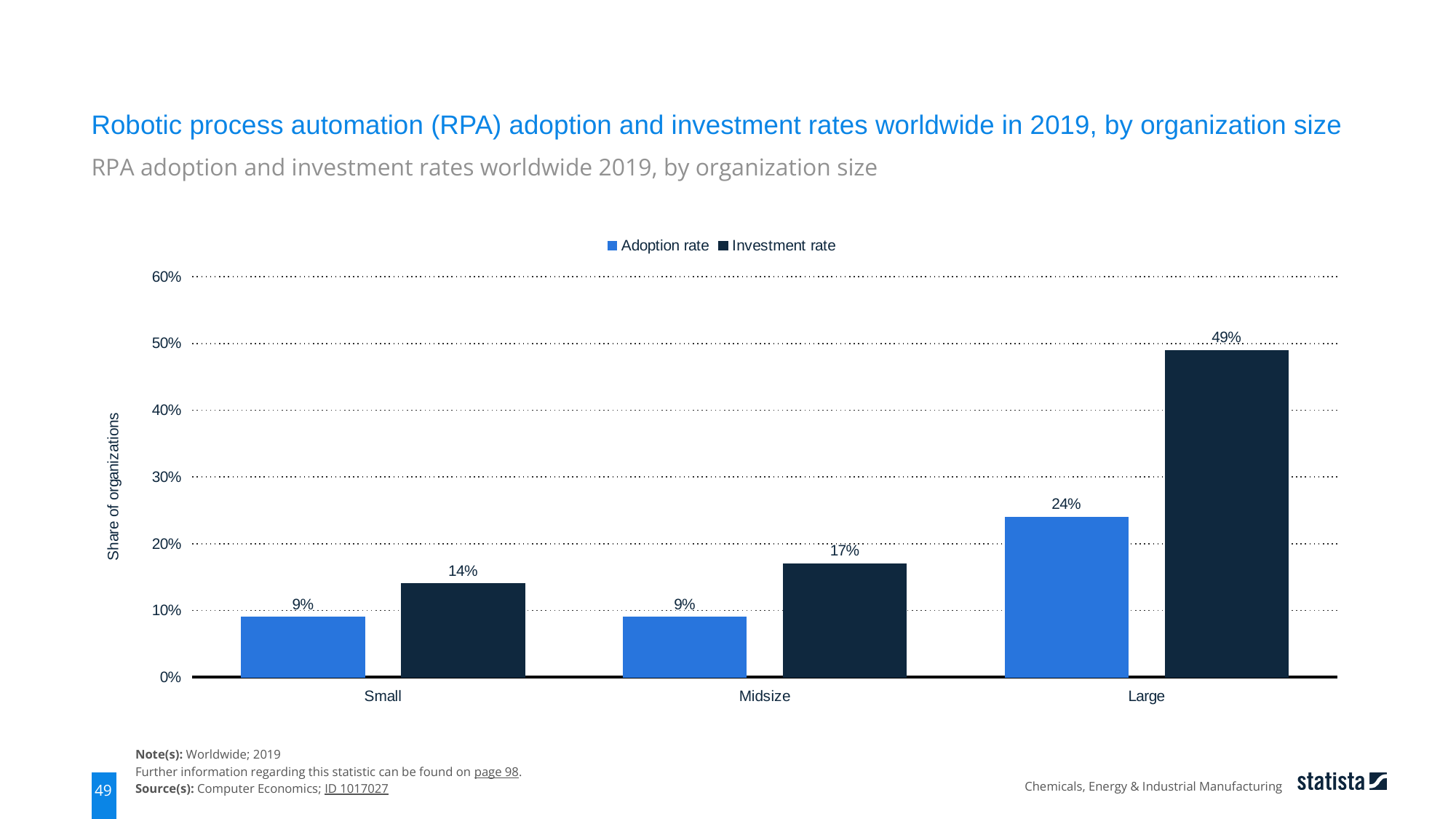

Robotic process automation (RPA) adoption and investment rates worldwide in 2019, by organization size
RPA adoption and investment rates worldwide 2019, by organization size

### Chart

| Category | Adoption rate | Investment rate |
|---|---|---|
| Small | 0.09 | 0.14 |
| Midsize | 0.09 | 0.17 |
| Large | 0.24 | 0.49 |
Note(s): Worldwide; 2019
Further information regarding this statistic can be found on page 98.
Source(s): Computer Economics; ID 1017027
Chemicals, Energy & Industrial Manufacturing

49